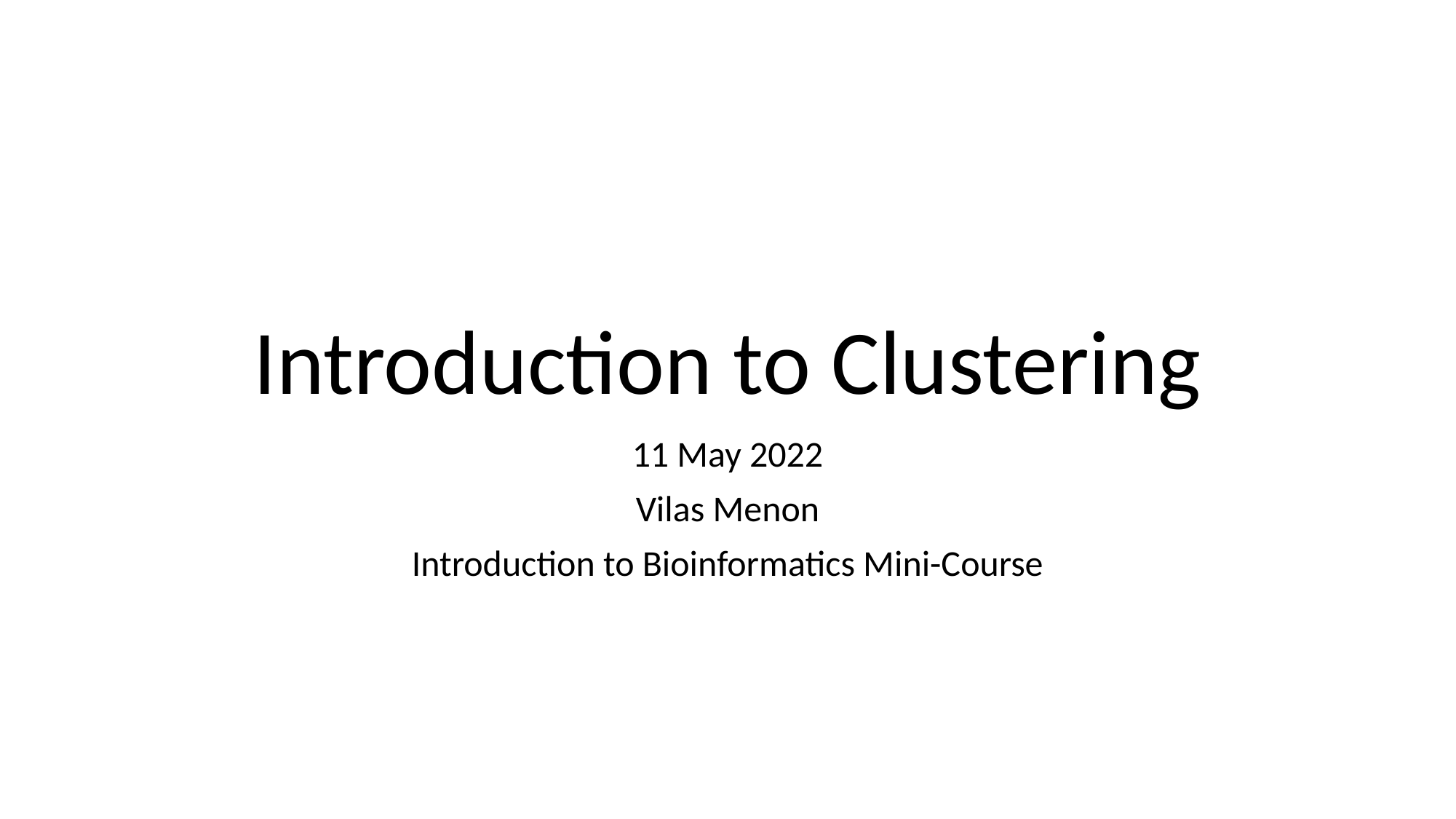

# Introduction to Clustering
11 May 2022
Vilas Menon
Introduction to Bioinformatics Mini-Course